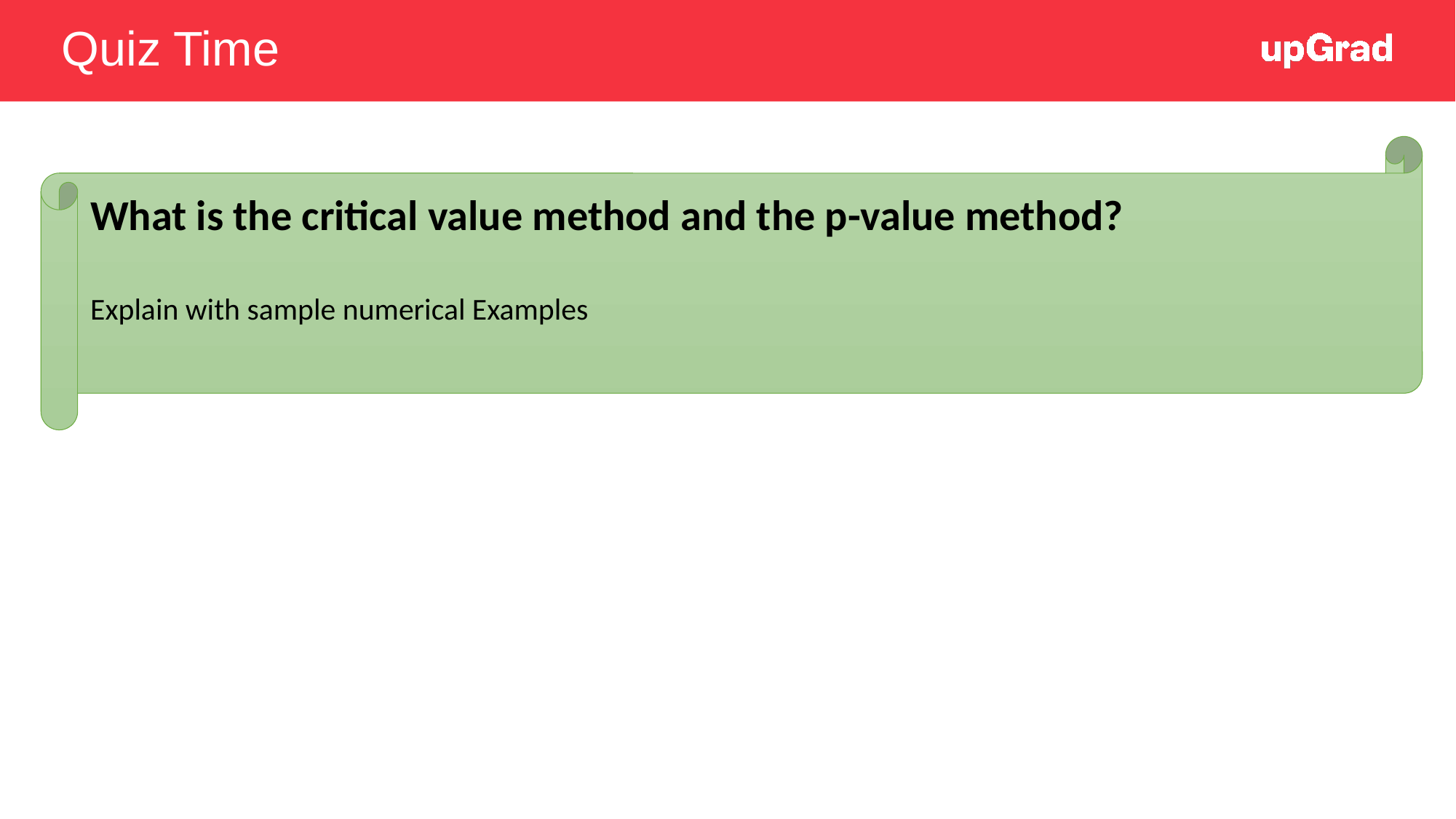

# Quiz Time

What is the critical value method and the p-value method?

Explain with sample numerical Examples